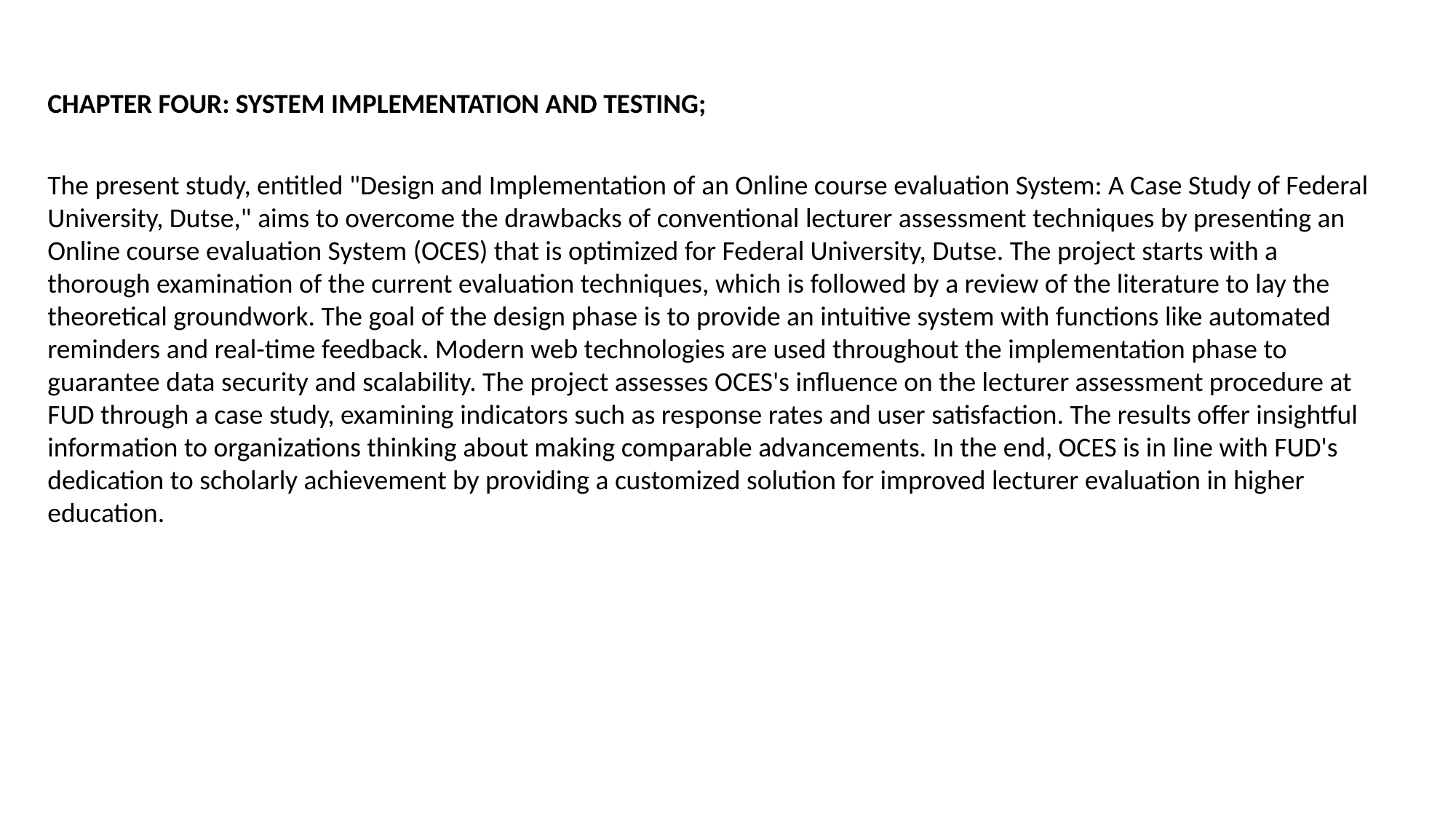

CHAPTER FOUR: SYSTEM IMPLEMENTATION AND TESTING;
The present study, entitled "Design and Implementation of an Online course evaluation System: A Case Study of Federal University, Dutse," aims to overcome the drawbacks of conventional lecturer assessment techniques by presenting an Online course evaluation System (OCES) that is optimized for Federal University, Dutse. The project starts with a thorough examination of the current evaluation techniques, which is followed by a review of the literature to lay the theoretical groundwork. The goal of the design phase is to provide an intuitive system with functions like automated reminders and real-time feedback. Modern web technologies are used throughout the implementation phase to guarantee data security and scalability. The project assesses OCES's influence on the lecturer assessment procedure at FUD through a case study, examining indicators such as response rates and user satisfaction. The results offer insightful information to organizations thinking about making comparable advancements. In the end, OCES is in line with FUD's dedication to scholarly achievement by providing a customized solution for improved lecturer evaluation in higher education.